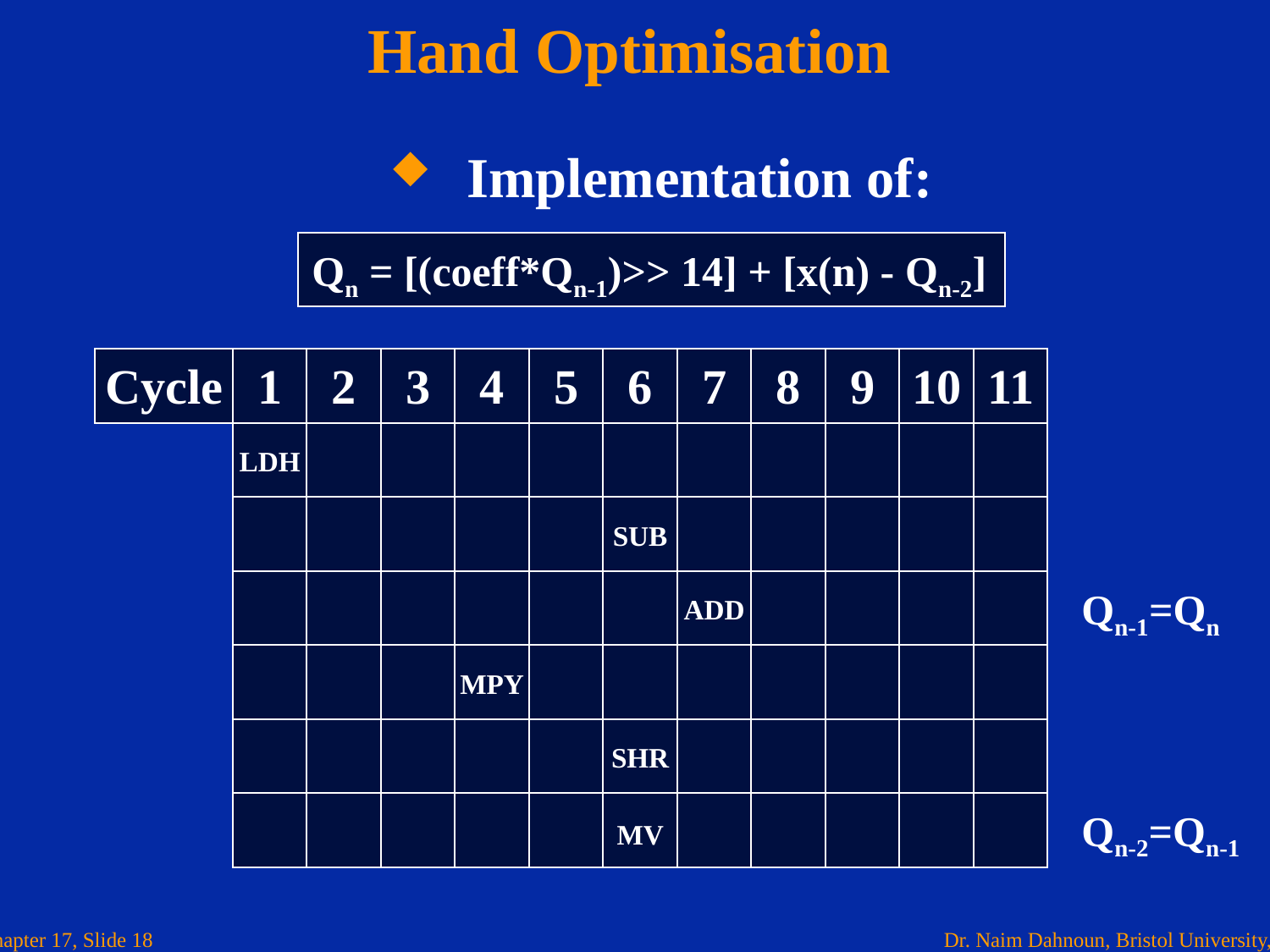

# Hand Optimisation
Implementation of:

	Qn = [(coeff*Qn-1)>> 14] + [x(n) - Qn-2]

Cycle
1
2
3
4
5
6
7
8
9
10
11
LDH
SUB
Qn-1=Qn
ADD
MPY
SHR
Qn-2=Qn-1
MV